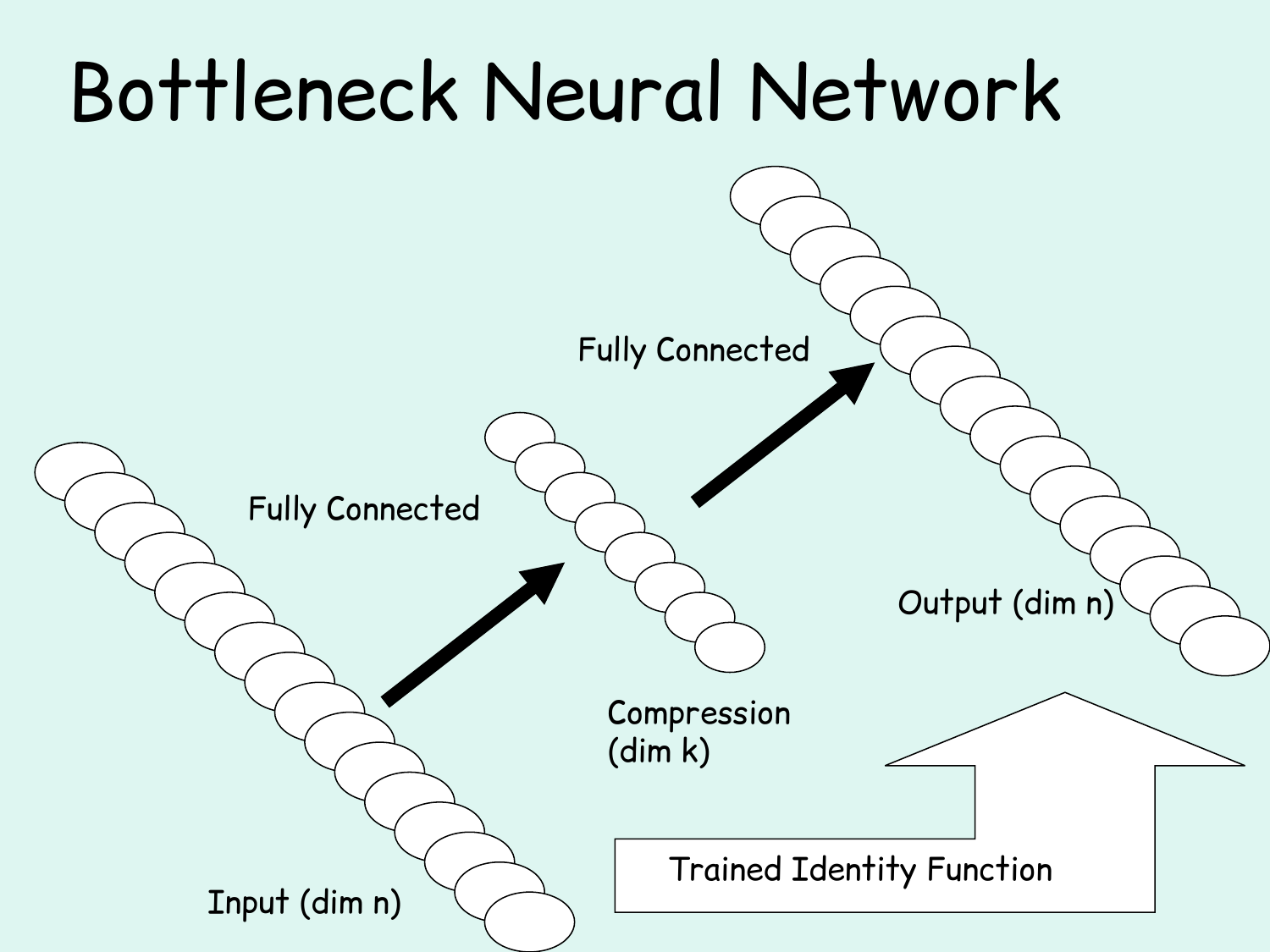

Bottleneck Neural Network

Fully Connected

Fully Connected

Trained Identity Function
Output (dim n)
Compression (dim k)
Input (dim n)